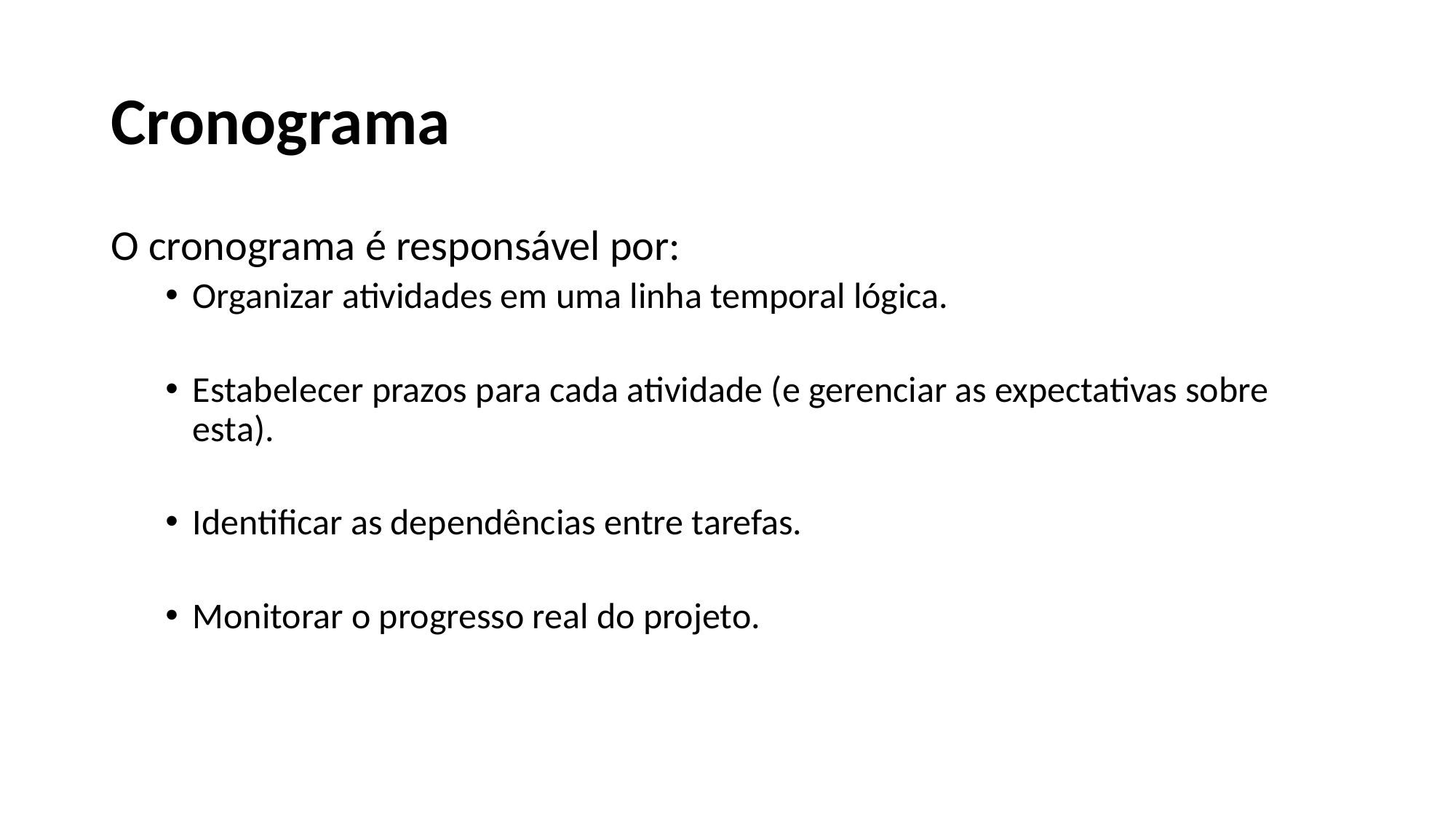

# Cronograma
O cronograma é responsável por:
Organizar atividades em uma linha temporal lógica.

Estabelecer prazos para cada atividade (e gerenciar as expectativas sobre esta).

Identificar as dependências entre tarefas.

Monitorar o progresso real do projeto.